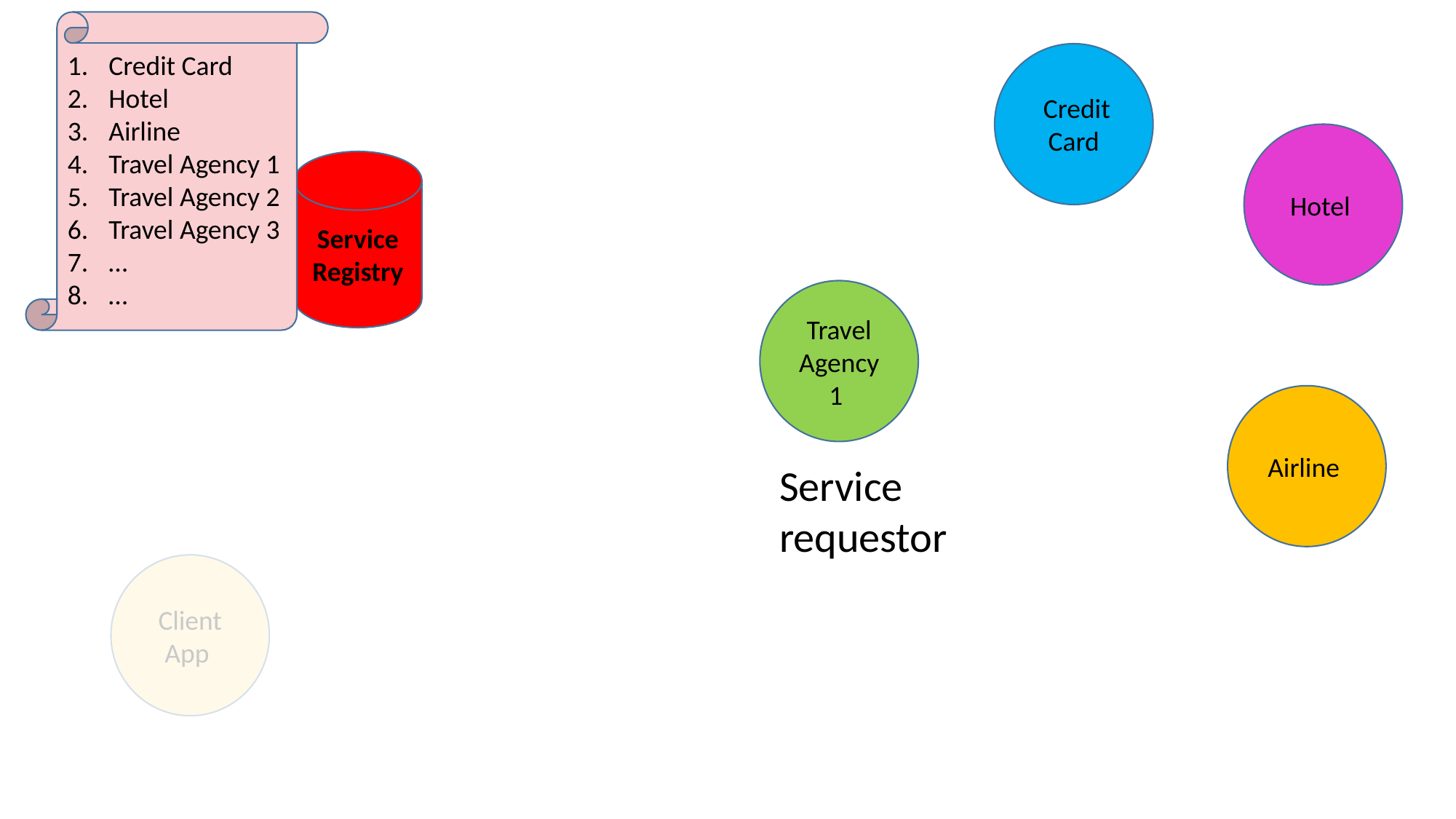

Credit Card
Hotel
Airline
Travel Agency 1
Travel Agency 2
Travel Agency 3
…
…
 Credit Card
Hotel
Service Registry
Travel Agency 1
Airline

Service requestor
Client App